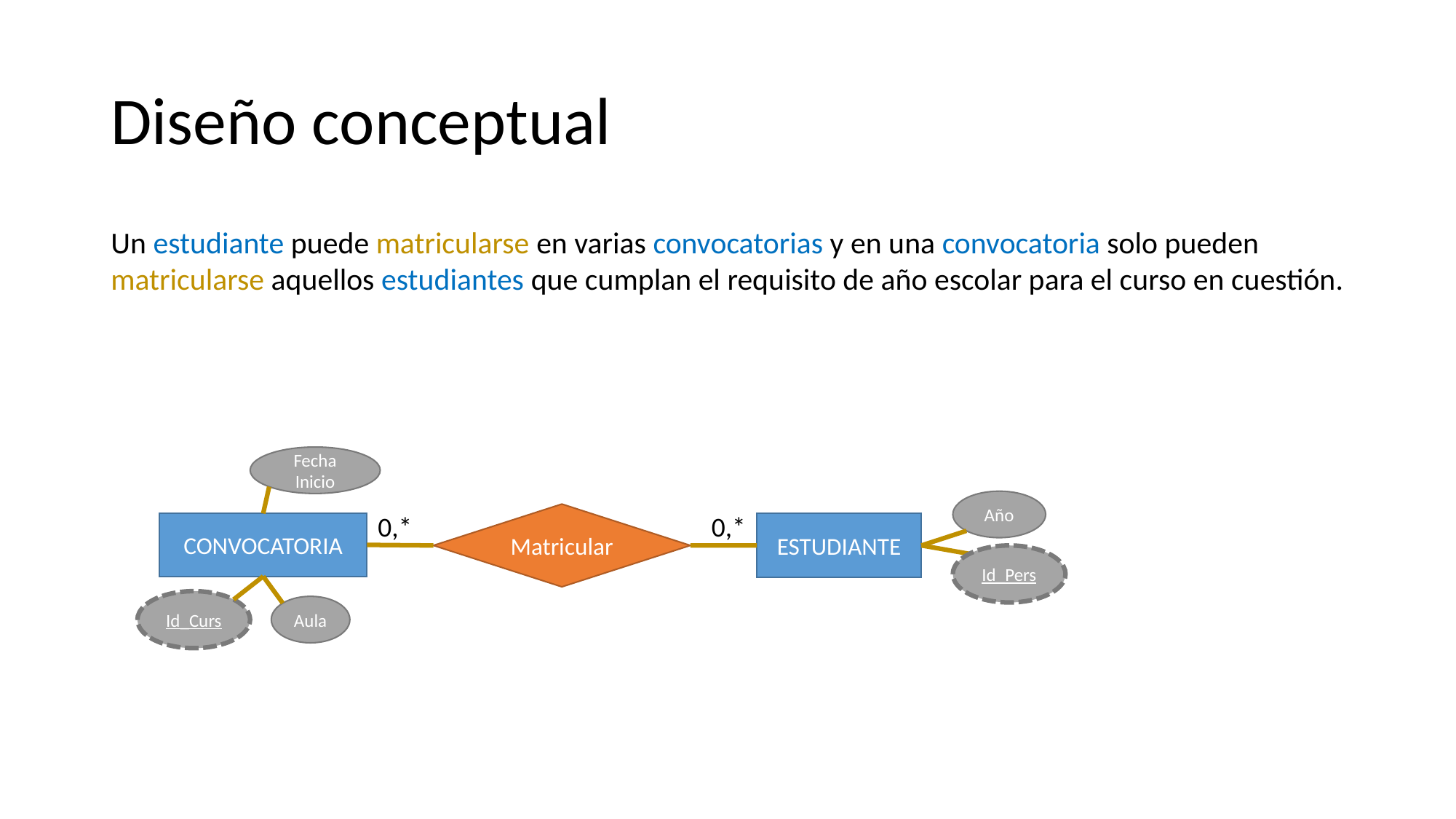

# Diseño conceptual
Un estudiante puede matricularse en varias convocatorias y en una convocatoria solo pueden matricularse aquellos estudiantes que cumplan el requisito de año escolar para el curso en cuestión.
Fecha Inicio
Año
0,*
Matricular
0,*
CONVOCATORIA
ESTUDIANTE
Id_Pers
Id_Curs
Aula